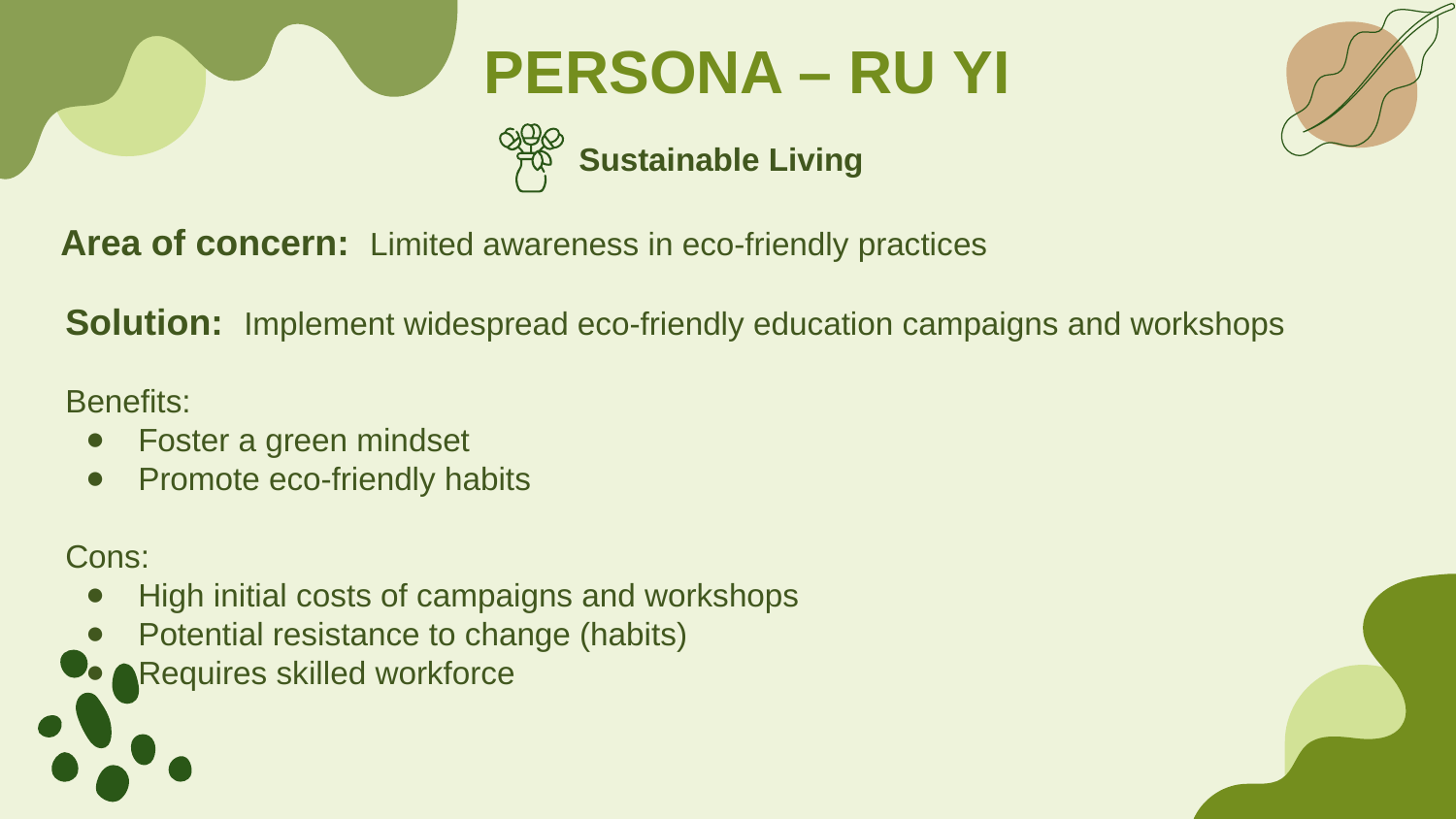

# PERSONA – RU YI

Sustainable Living
Area of concern:  Limited awareness in eco-friendly practices
Solution:  Implement widespread eco-friendly education campaigns and workshops

Benefits:
Foster a green mindset
Promote eco-friendly habits

Cons:
High initial costs of campaigns and workshops
Potential resistance to change (habits)
Requires skilled workforce